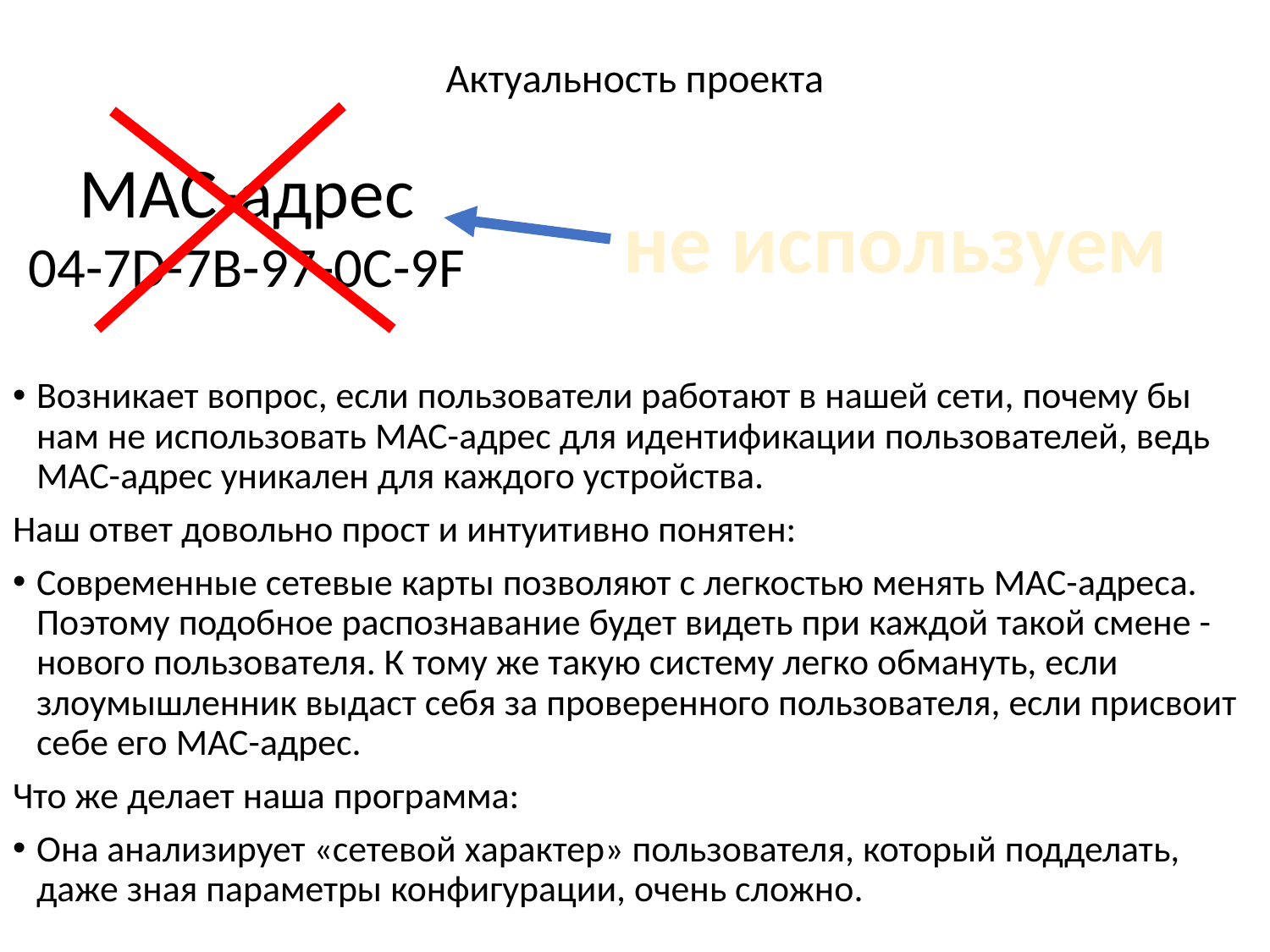

# Актуальность проекта
MAC-адрес
не используем
04-7D-7B-97-0C-9F
Возникает вопрос, если пользователи работают в нашей сети, почему бы нам не использовать MAC-адрес для идентификации пользователей, ведь MAC-адрес уникален для каждого устройства.
Наш ответ довольно прост и интуитивно понятен:
Современные сетевые карты позволяют с легкостью менять MAC-адреса. Поэтому подобное распознавание будет видеть при каждой такой смене - нового пользователя. К тому же такую систему легко обмануть, если злоумышленник выдаст себя за проверенного пользователя, если присвоит себе его MAC-адрес.
Что же делает наша программа:
Она анализирует «сетевой характер» пользователя, который подделать, даже зная параметры конфигурации, очень сложно.